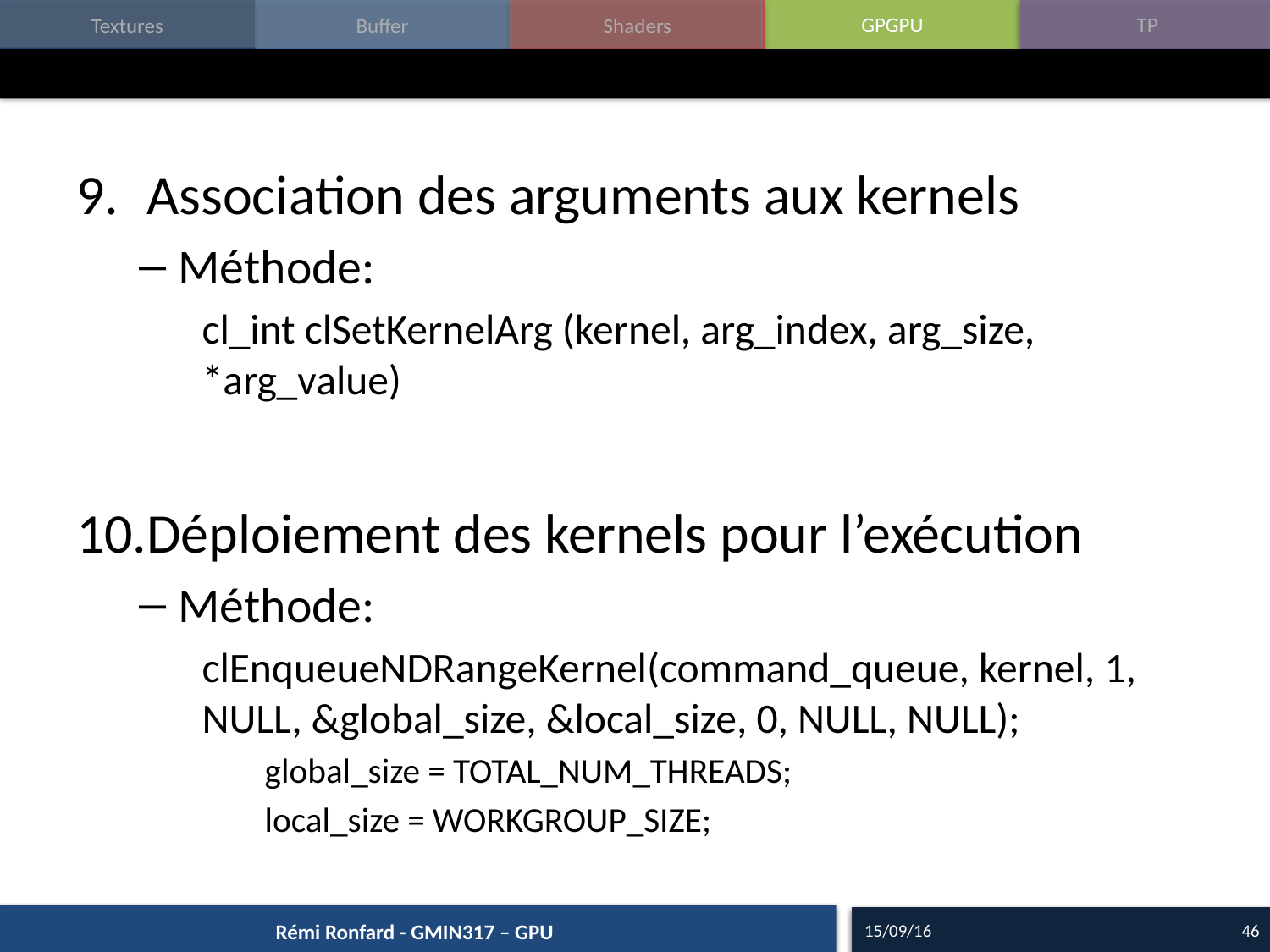

#
Association des arguments aux kernels
Méthode:
cl_int clSetKernelArg (kernel, arg_index, arg_size, *arg_value)

Déploiement des kernels pour l’exécution
Méthode:
clEnqueueNDRangeKernel(command_queue, kernel, 1, NULL, &global_size, &local_size, 0, NULL, NULL);
global_size = TOTAL_NUM_THREADS;
local_size = WORKGROUP_SIZE;

15/09/16
46
Rémi Ronfard - GMIN317 – GPU